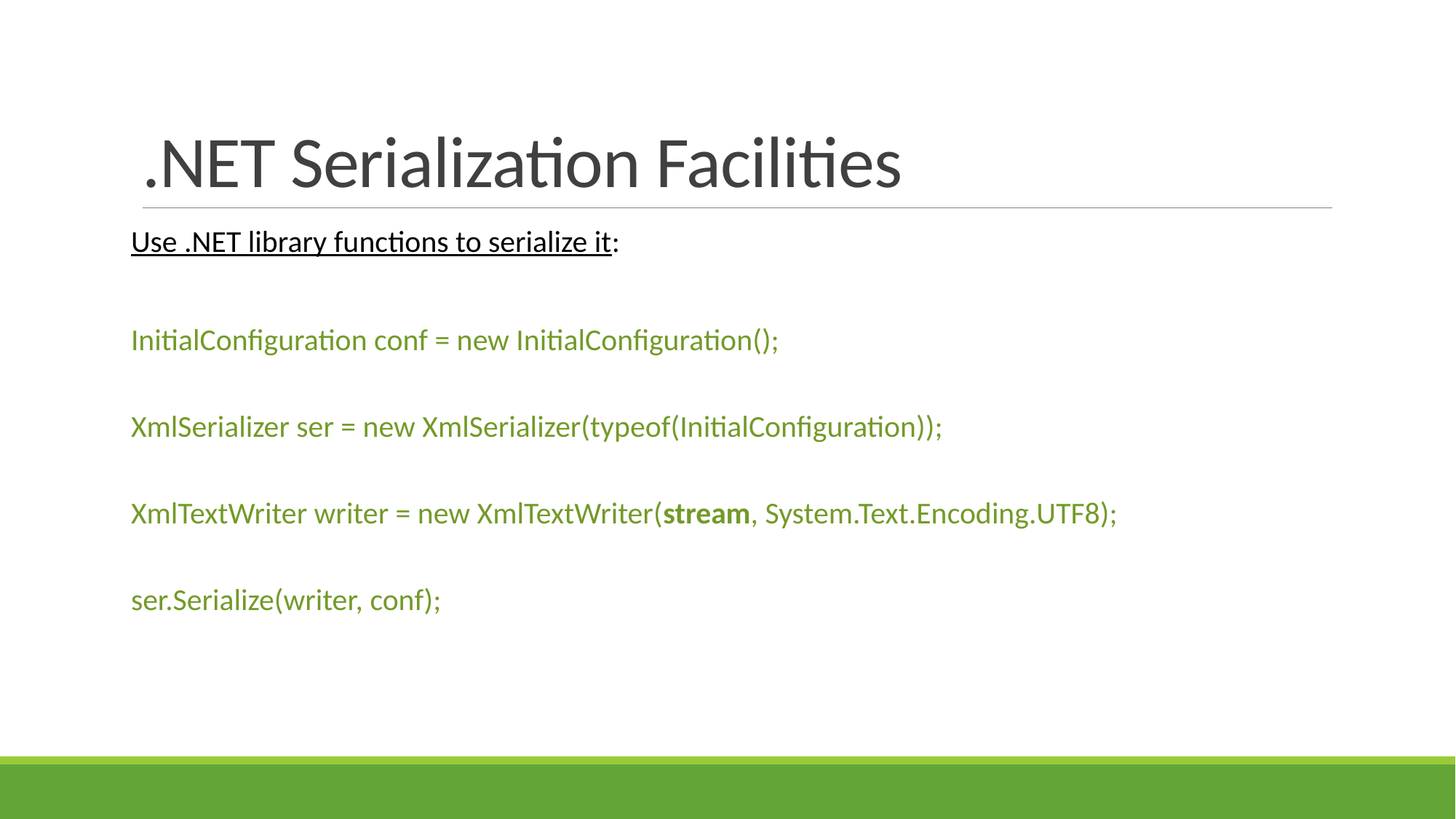

# .NET Serialization Facilities
Use .NET library functions to serialize it:

InitialConfiguration conf = new InitialConfiguration();

XmlSerializer ser = new XmlSerializer(typeof(InitialConfiguration));

XmlTextWriter writer = new XmlTextWriter(stream, System.Text.Encoding.UTF8);

ser.Serialize(writer, conf);